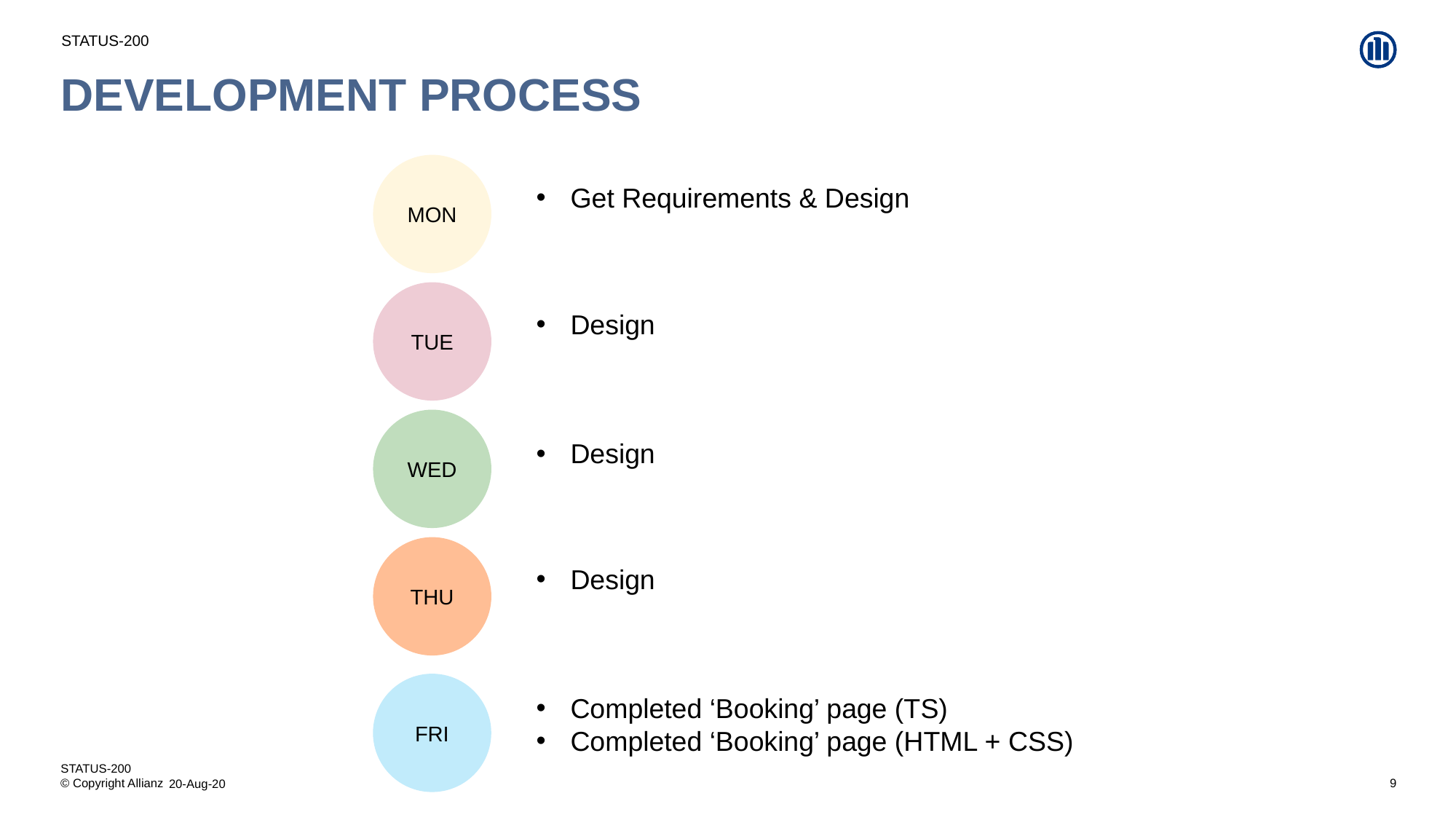

STATUS-200
# Development process
MON
Get Requirements & Design
TUE
Design
WED
Design
THU
Design
FRI
Completed ‘Booking’ page (TS)
Completed ‘Booking’ page (HTML + CSS)
STATUS-200
9
20-Aug-20